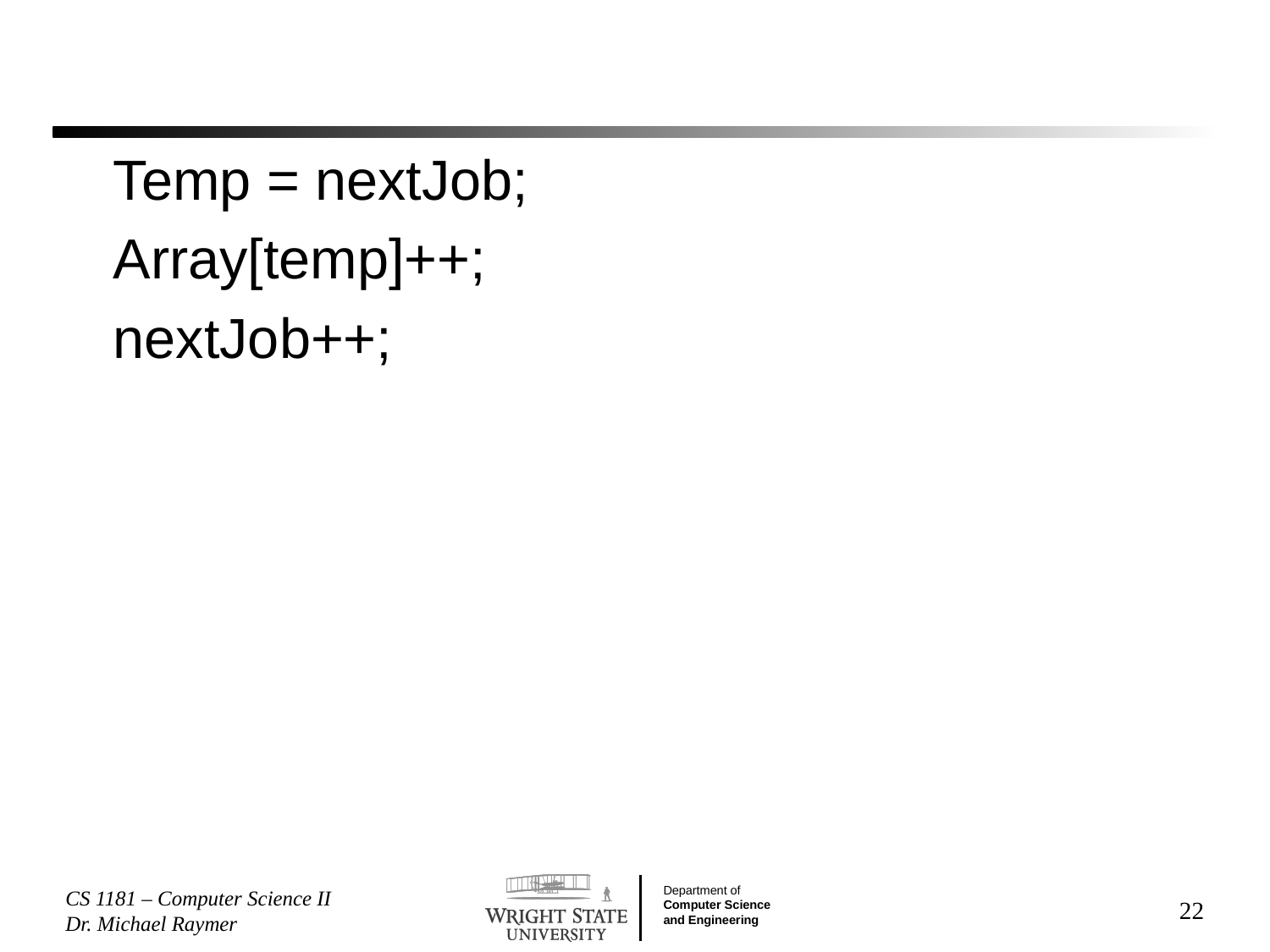

#
Temp = nextJob;
Array[temp]++;
nextJob++;
CS 1181 – Computer Science II    Dr. Michael Raymer
22